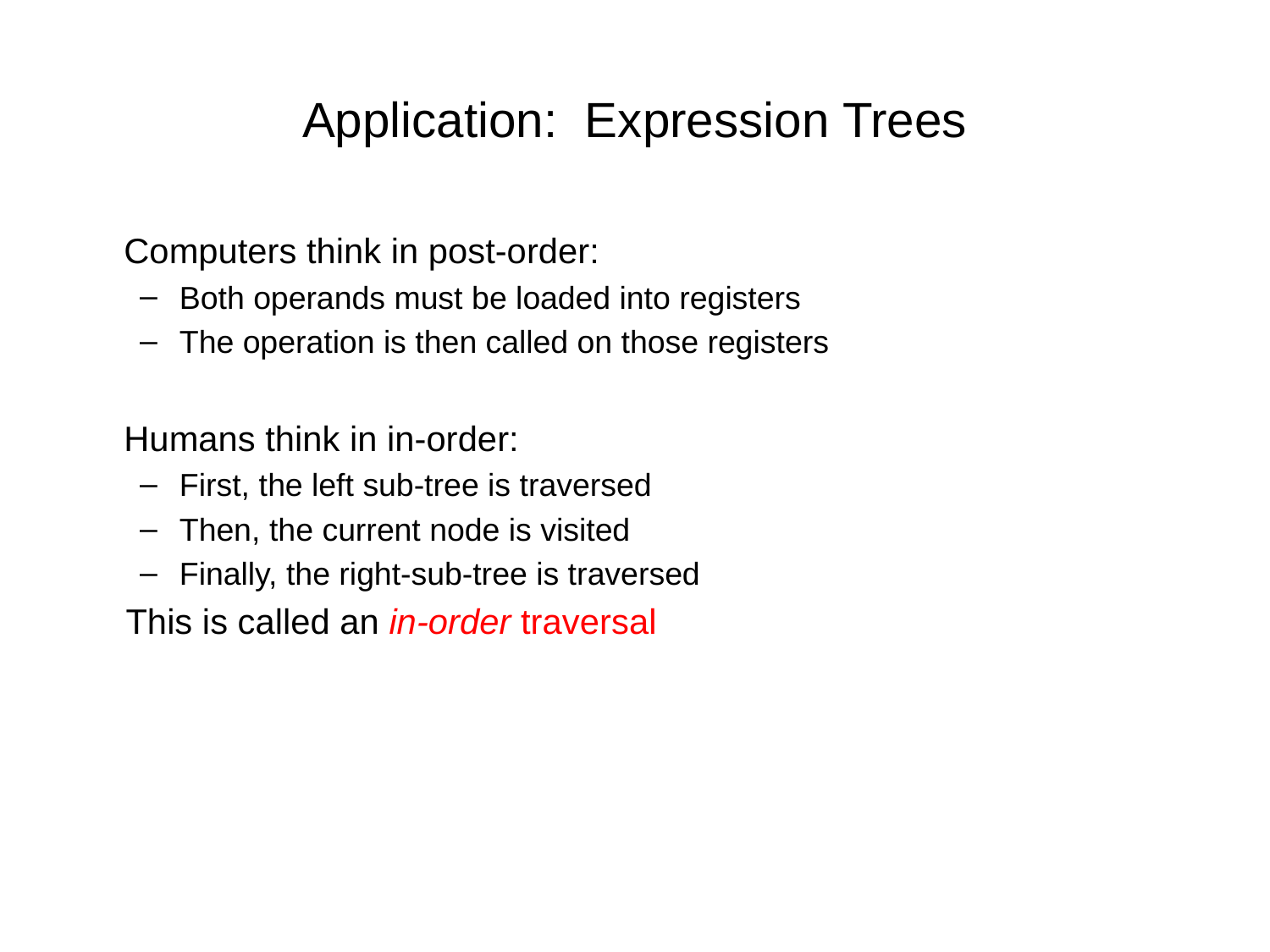

# Application:  Expression Trees
	Computers think in post-order:
Both operands must be loaded into registers
The operation is then called on those registers

	Humans think in in-order:
First, the left sub-tree is traversed
Then, the current node is visited
Finally, the right-sub-tree is traversed
	This is called an in-order traversal